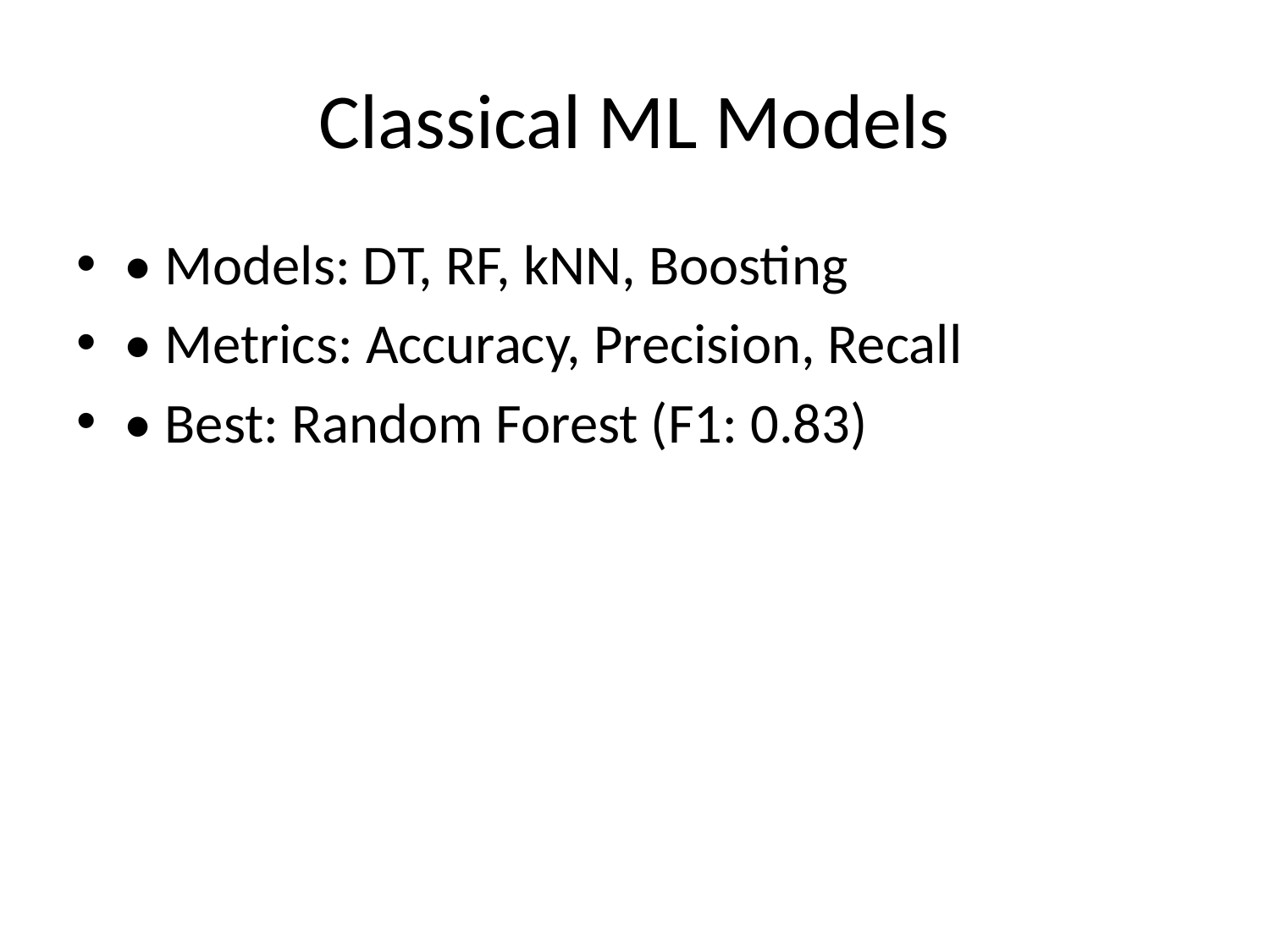

# Classical ML Models
• Models: DT, RF, kNN, Boosting
• Metrics: Accuracy, Precision, Recall
• Best: Random Forest (F1: 0.83)